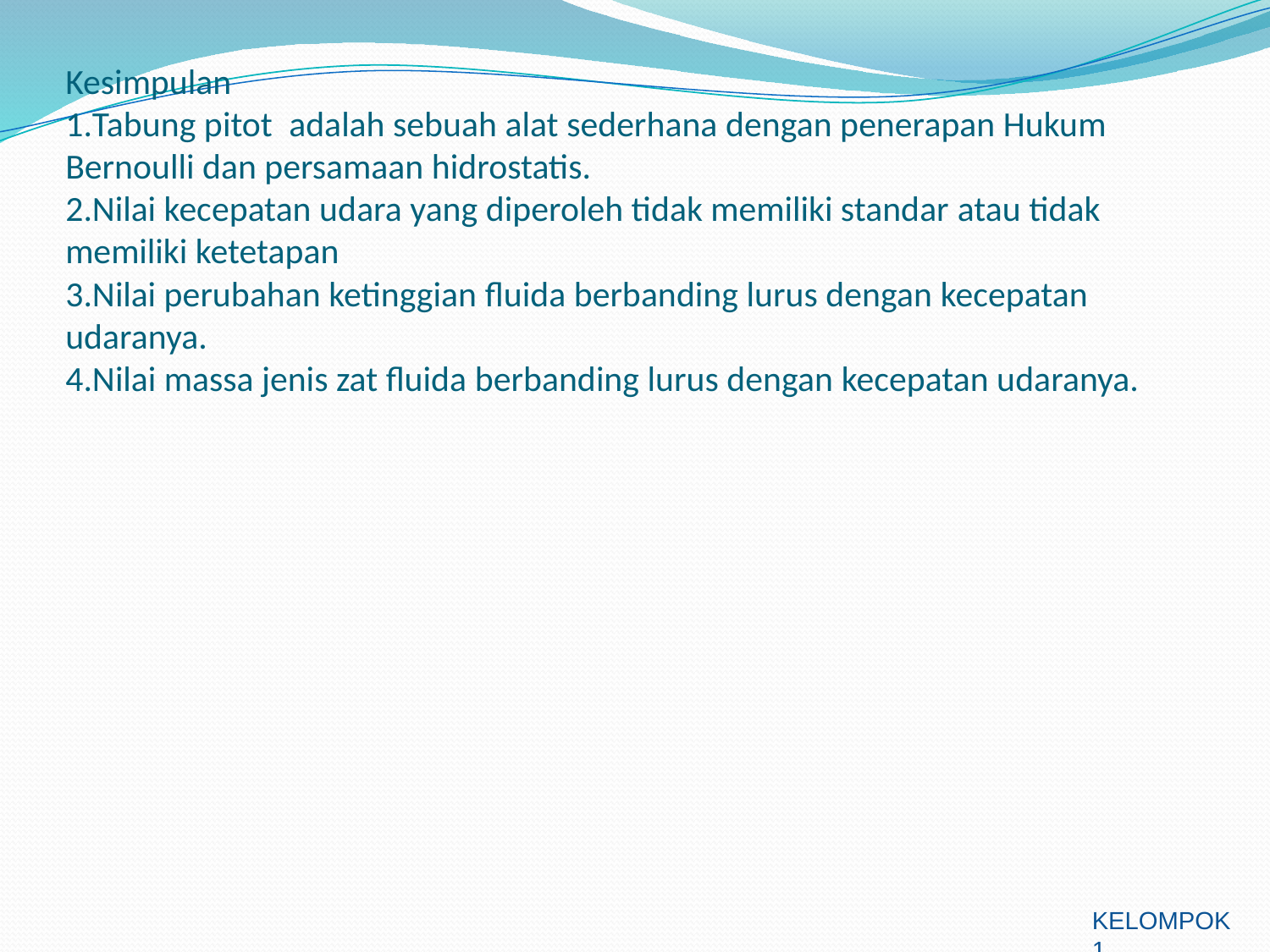

# Kesimpulan 1.Tabung pitot  adalah sebuah alat sederhana dengan penerapan Hukum Bernoulli dan persamaan hidrostatis. 2.Nilai kecepatan udara yang diperoleh tidak memiliki standar atau tidak memiliki ketetapan 3.Nilai perubahan ketinggian fluida berbanding lurus dengan kecepatan udaranya. 4.Nilai massa jenis zat fluida berbanding lurus dengan kecepatan udaranya.